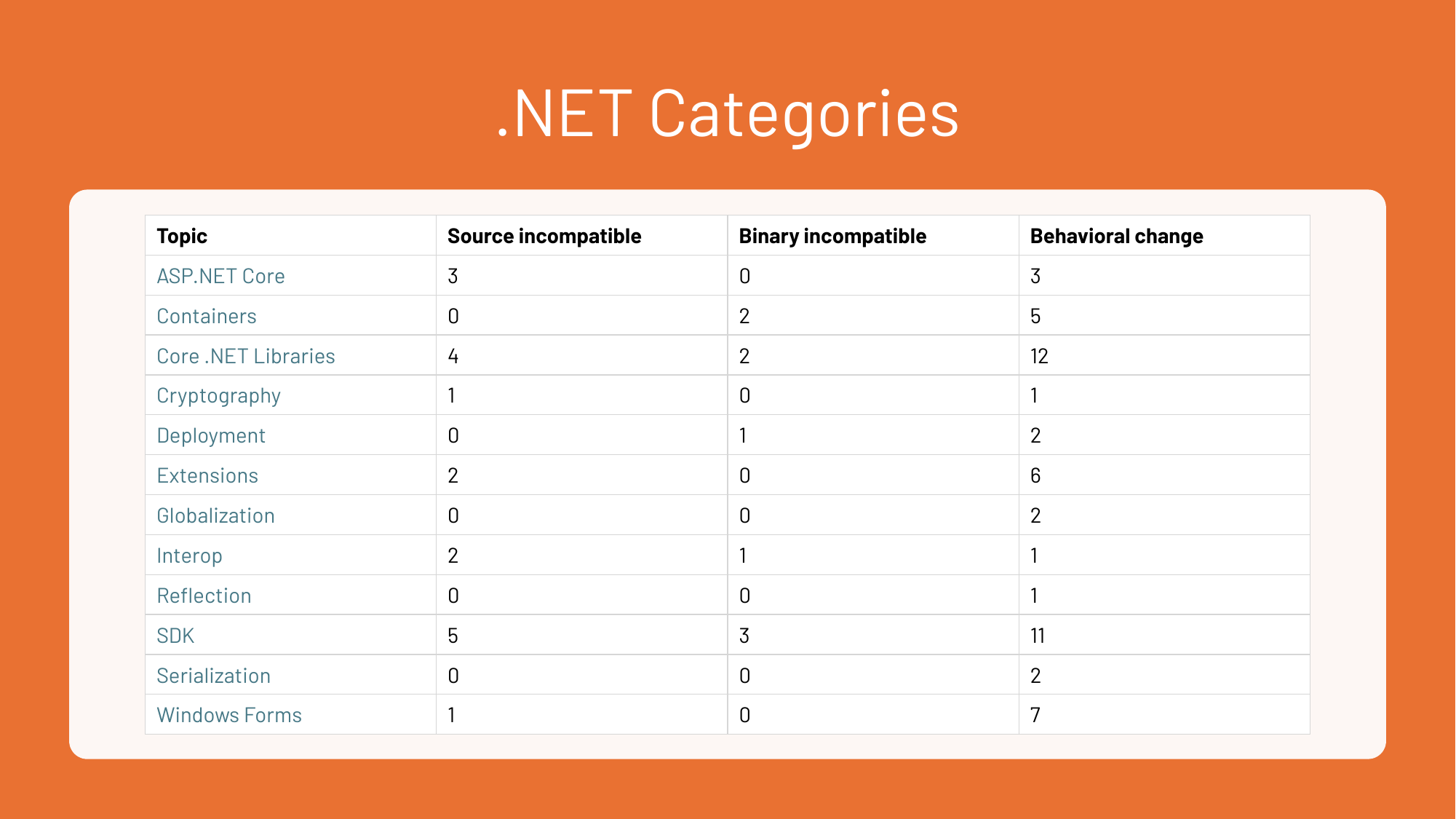

# .NET Categories

| Topic | Source incompatible | Binary incompatible | Behavioral change |
| --- | --- | --- | --- |
| ASP.NET Core | 3 | 0 | 3 |
| Containers | 0 | 2 | 5 |
| Core .NET Libraries | 4 | 2 | 12 |
| Cryptography | 1 | 0 | 1 |
| Deployment | 0 | 1 | 2 |
| Extensions | 2 | 0 | 6 |
| Globalization | 0 | 0 | 2 |
| Interop | 2 | 1 | 1 |
| Reflection | 0 | 0 | 1 |
| SDK | 5 | 3 | 11 |
| Serialization | 0 | 0 | 2 |
| Windows Forms | 1 | 0 | 7 |